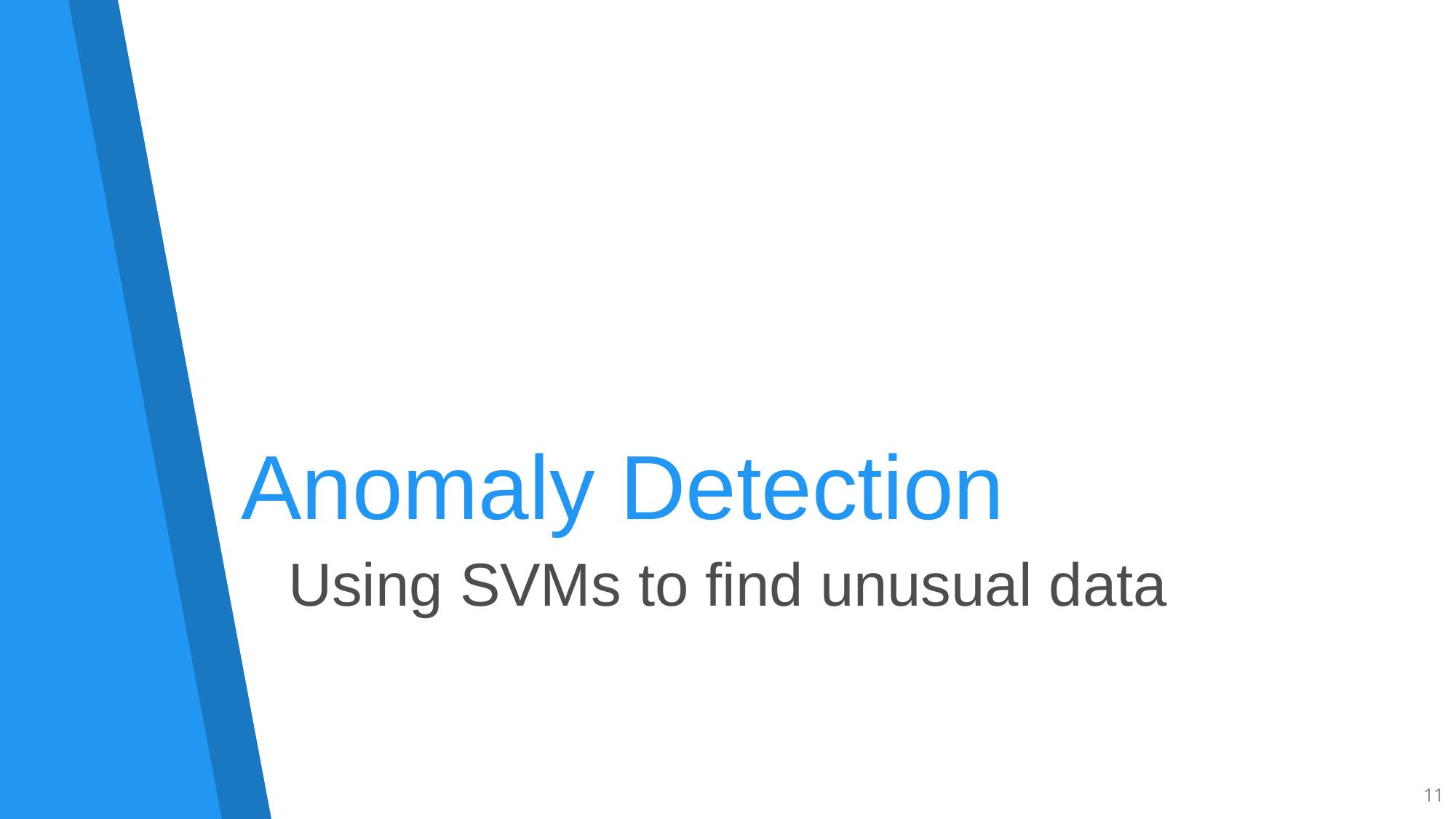

# Anomaly Detection
Using SVMs to find unusual data
11